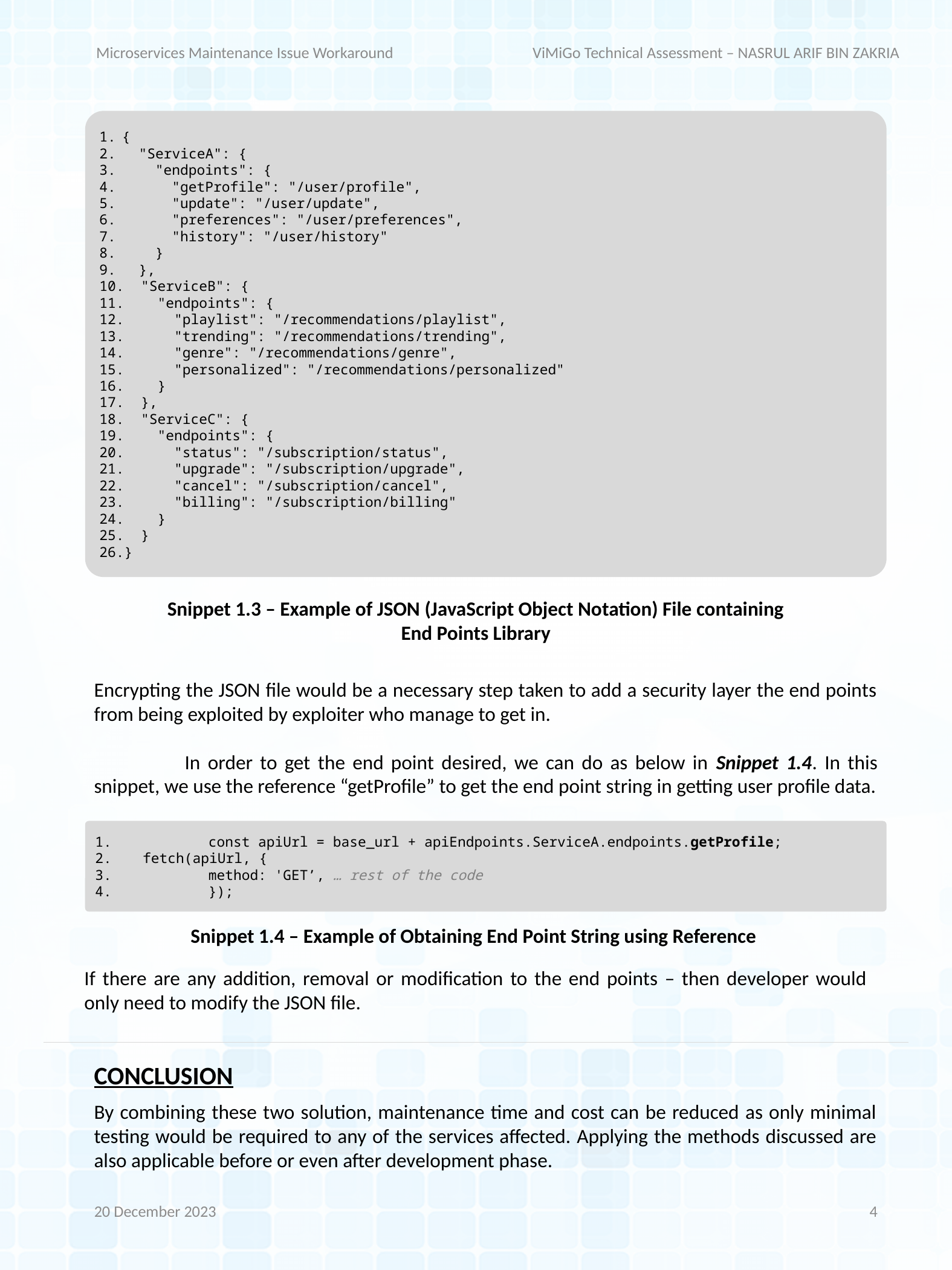

Microservices Maintenance Issue Workaround
ViMiGo Technical Assessment – NASRUL ARIF BIN ZAKRIA
{
  "ServiceA": {
    "endpoints": {
      "getProfile": "/user/profile",
      "update": "/user/update",
      "preferences": "/user/preferences",
      "history": "/user/history"
    }
  },
  "ServiceB": {
    "endpoints": {
      "playlist": "/recommendations/playlist",
      "trending": "/recommendations/trending",
      "genre": "/recommendations/genre",
      "personalized": "/recommendations/personalized"
    }
  },
  "ServiceC": {
    "endpoints": {
      "status": "/subscription/status",
      "upgrade": "/subscription/upgrade",
      "cancel": "/subscription/cancel",
      "billing": "/subscription/billing"
    }
  }
}
Snippet 1.3 – Example of JSON (JavaScript Object Notation) File containing End Points Library
Encrypting the JSON file would be a necessary step taken to add a security layer the end points from being exploited by exploiter who manage to get in.

	In order to get the end point desired, we can do as below in Snippet 1.4. In this snippet, we use the reference “getProfile” to get the end point string in getting user profile data.
	const apiUrl = base_url + apiEndpoints.ServiceA.endpoints.getProfile;
   fetch(apiUrl, {
   	method: 'GET’, … rest of the code
	});
Snippet 1.4 – Example of Obtaining End Point String using Reference
If there are any addition, removal or modification to the end points – then developer would only need to modify the JSON file.
CONCLUSION
By combining these two solution, maintenance time and cost can be reduced as only minimal testing would be required to any of the services affected. Applying the methods discussed are also applicable before or even after development phase.
20 December 2023
4